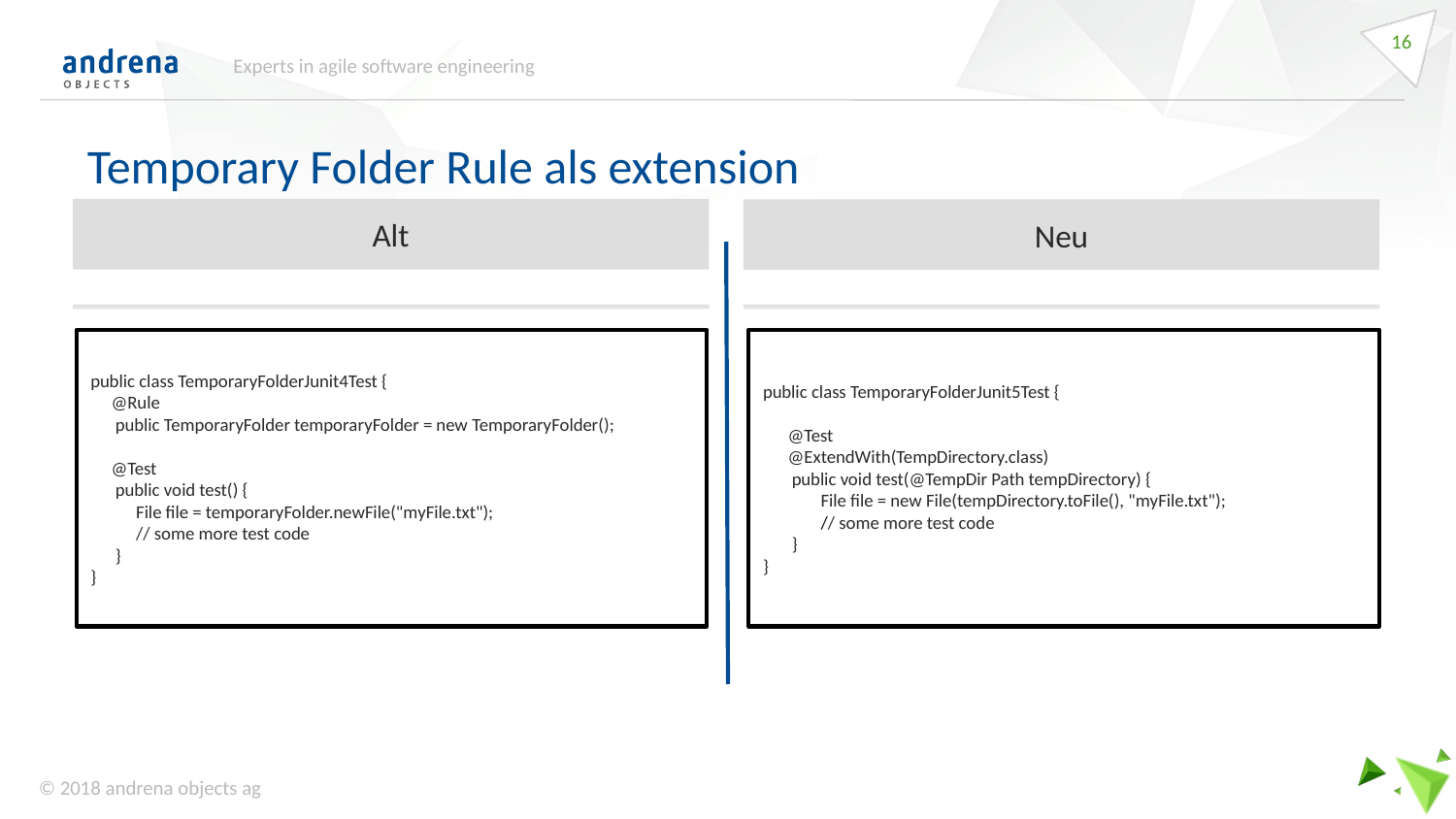

16
Experts in agile software engineering
Temporary Folder Rule als extension
Alt
Neu

public class TemporaryFolderJunit4Test {
     @Rule
      public TemporaryFolder temporaryFolder = new TemporaryFolder();

     @Test
      public void test() {
           File file = temporaryFolder.newFile("myFile.txt");
           // some more test code
      }
}
public class TemporaryFolderJunit5Test {

      @Test
      @ExtendWith(TempDirectory.class)
       public void test(@TempDir Path tempDirectory) {
              File file = new File(tempDirectory.toFile(), "myFile.txt");
              // some more test code
       }
}